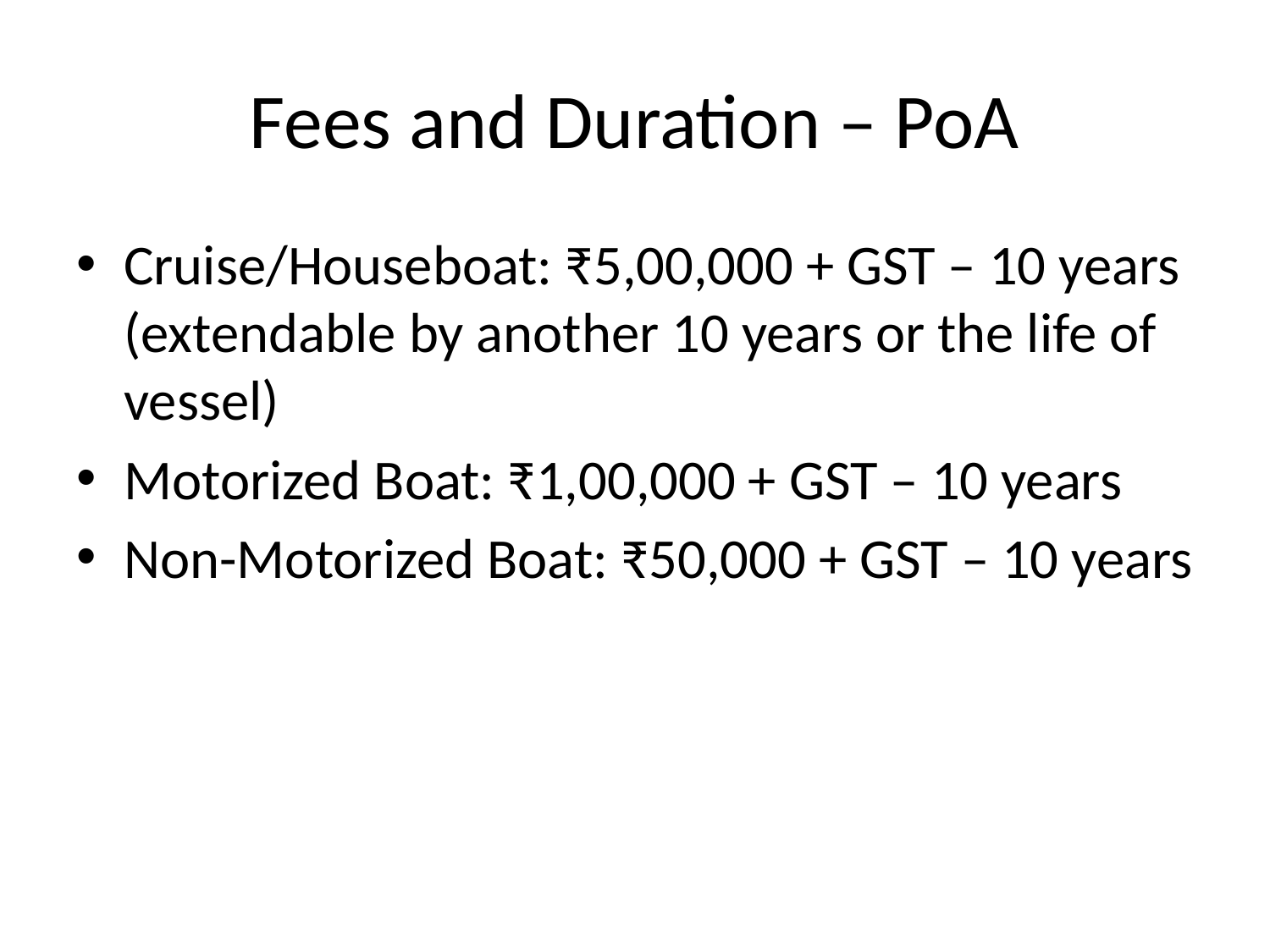

# Fees and Duration – PoA
Cruise/Houseboat: ₹5,00,000 + GST – 10 years (extendable by another 10 years or the life of vessel)
Motorized Boat: ₹1,00,000 + GST – 10 years
Non-Motorized Boat: ₹50,000 + GST – 10 years